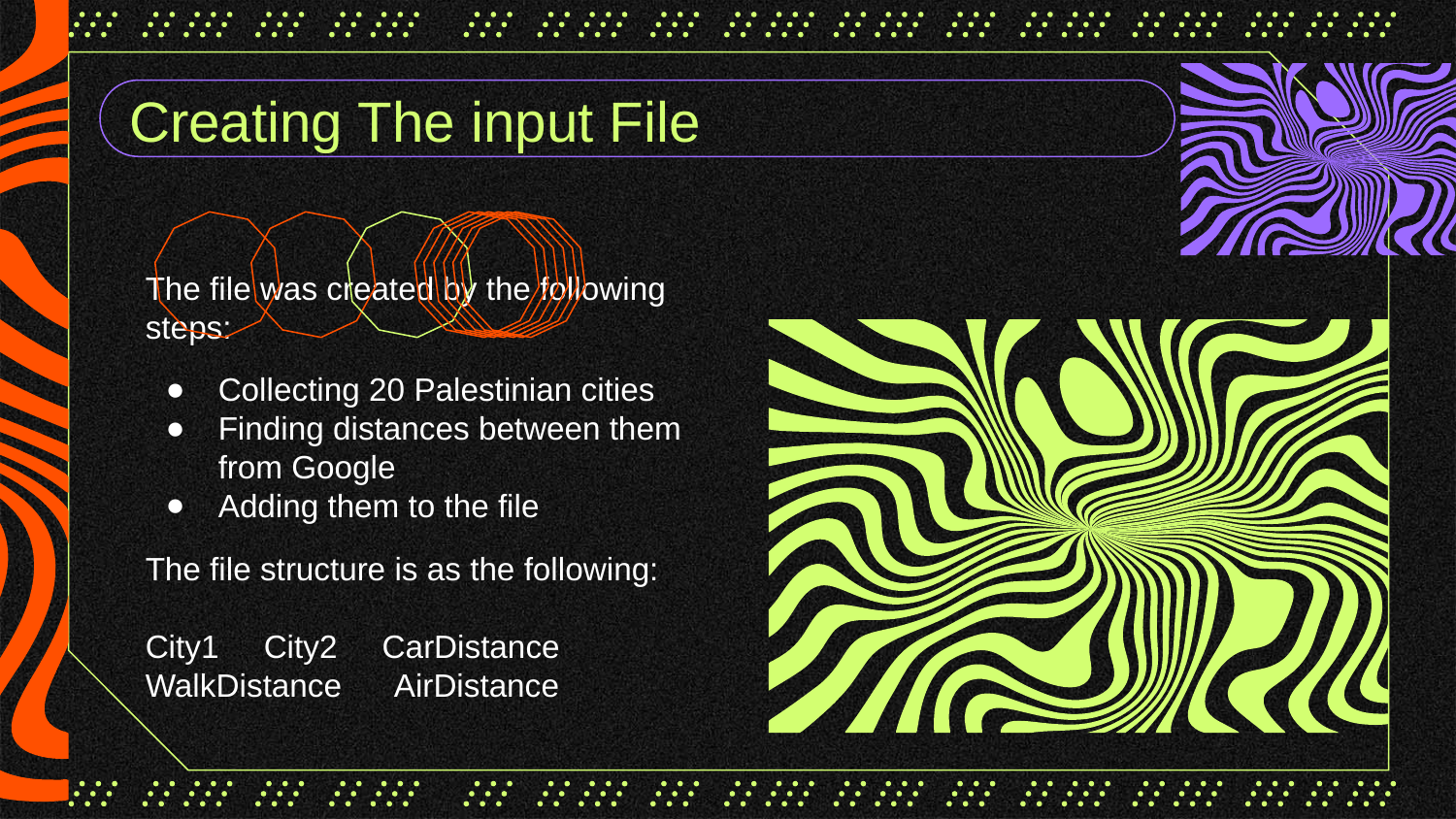

# Creating The input File

The file was created by the following steps:
Collecting 20 Palestinian cities
Finding distances between them from Google
Adding them to the file
The file structure is as the following:
City1     City2     CarDistance     WalkDistance      AirDistance